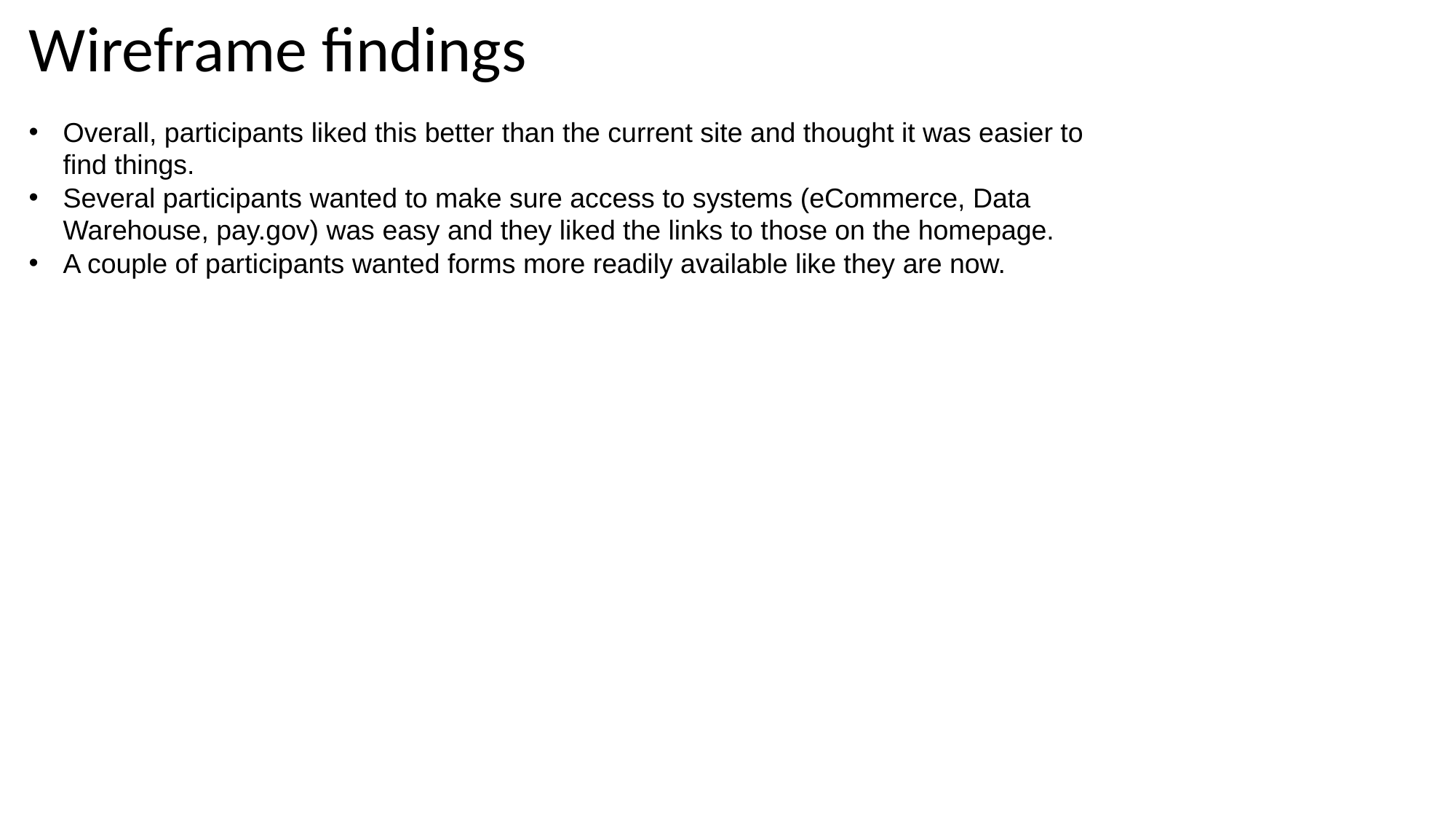

Wireframe findings
Overall, participants liked this better than the current site and thought it was easier to find things.
Several participants wanted to make sure access to systems (eCommerce, Data Warehouse, pay.gov) was easy and they liked the links to those on the homepage.
A couple of participants wanted forms more readily available like they are now.